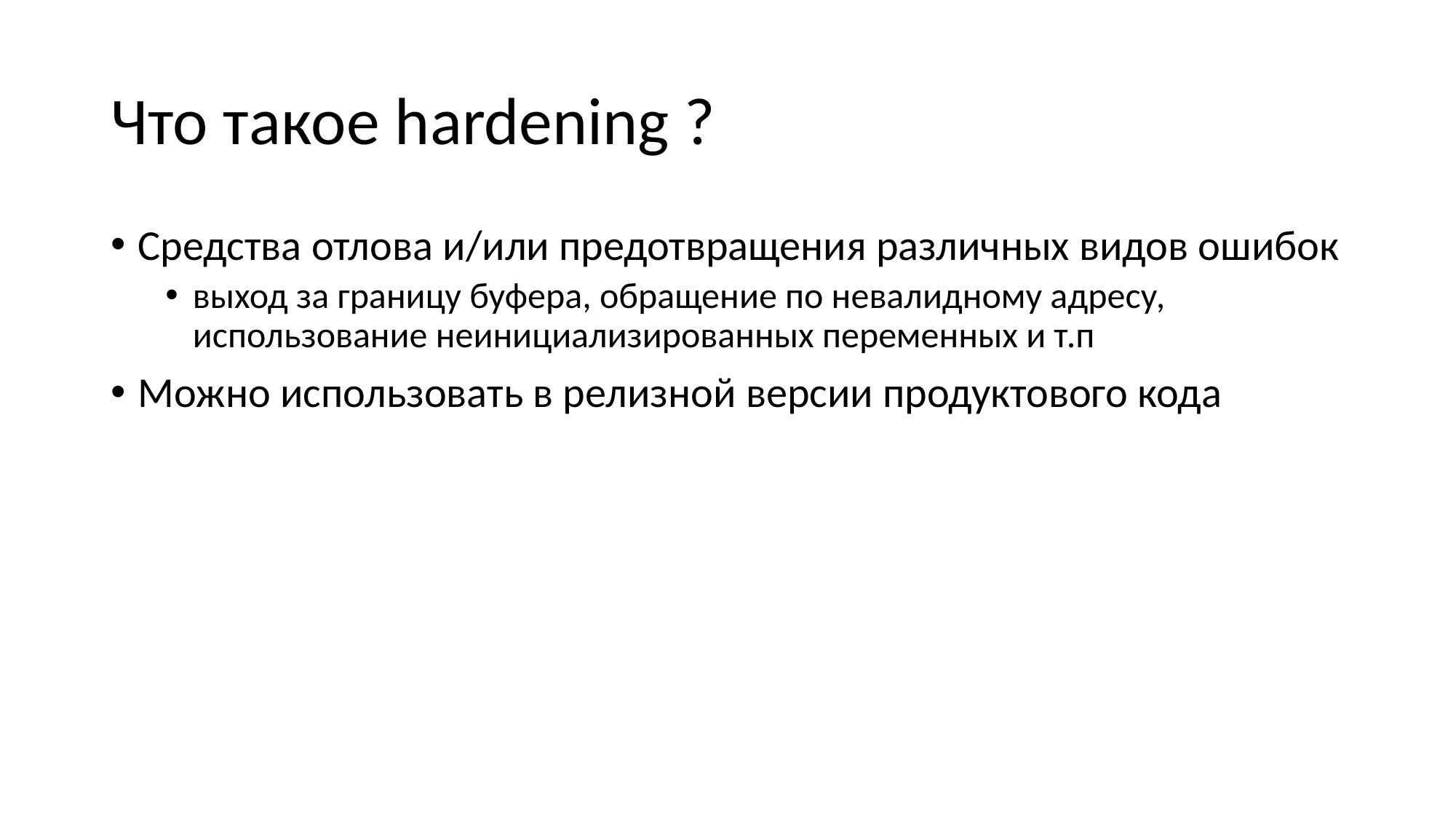

# Что такое hardening ?
Средства отлова и/или предотвращения различных видов ошибок
выход за границу буфера, обращение по невалидному адресу, использование неинициализированных переменных и т.п
Можно использовать в релизной версии продуктового кода